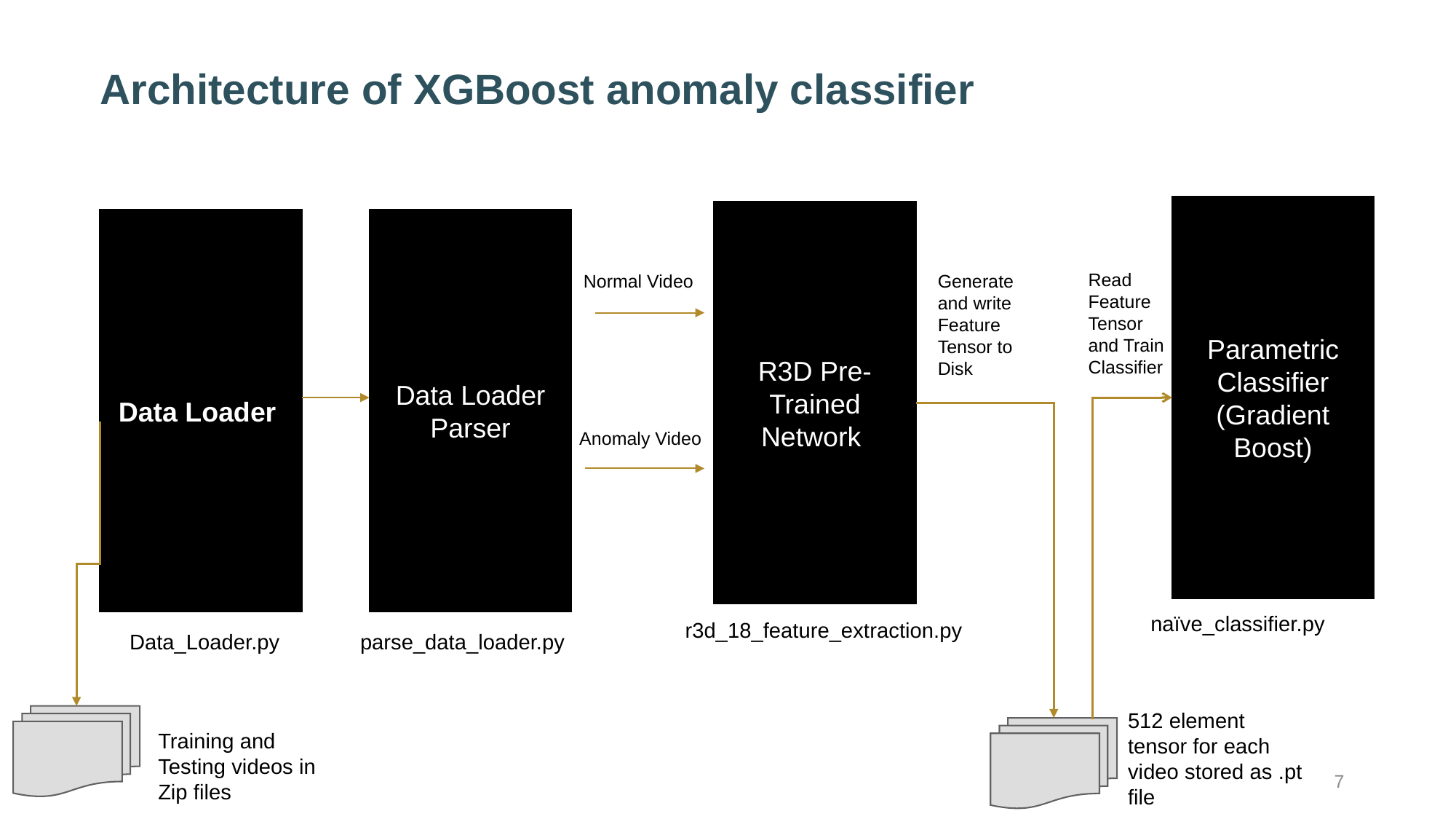

# Architecture of XGBoost anomaly classifier
Parametric Classifier (Gradient Boost)
R3D Pre-Trained Network
Data Loader
Data Loader Parser
Read Feature Tensor and Train Classifier
Normal Video
Generate and write Feature Tensor to Disk
Anomaly Video
naïve_classifier.py
r3d_18_feature_extraction.py
Data_Loader.py
parse_data_loader.py
512 element tensor for each video stored as .pt file

Training and Testing videos in Zip files
7